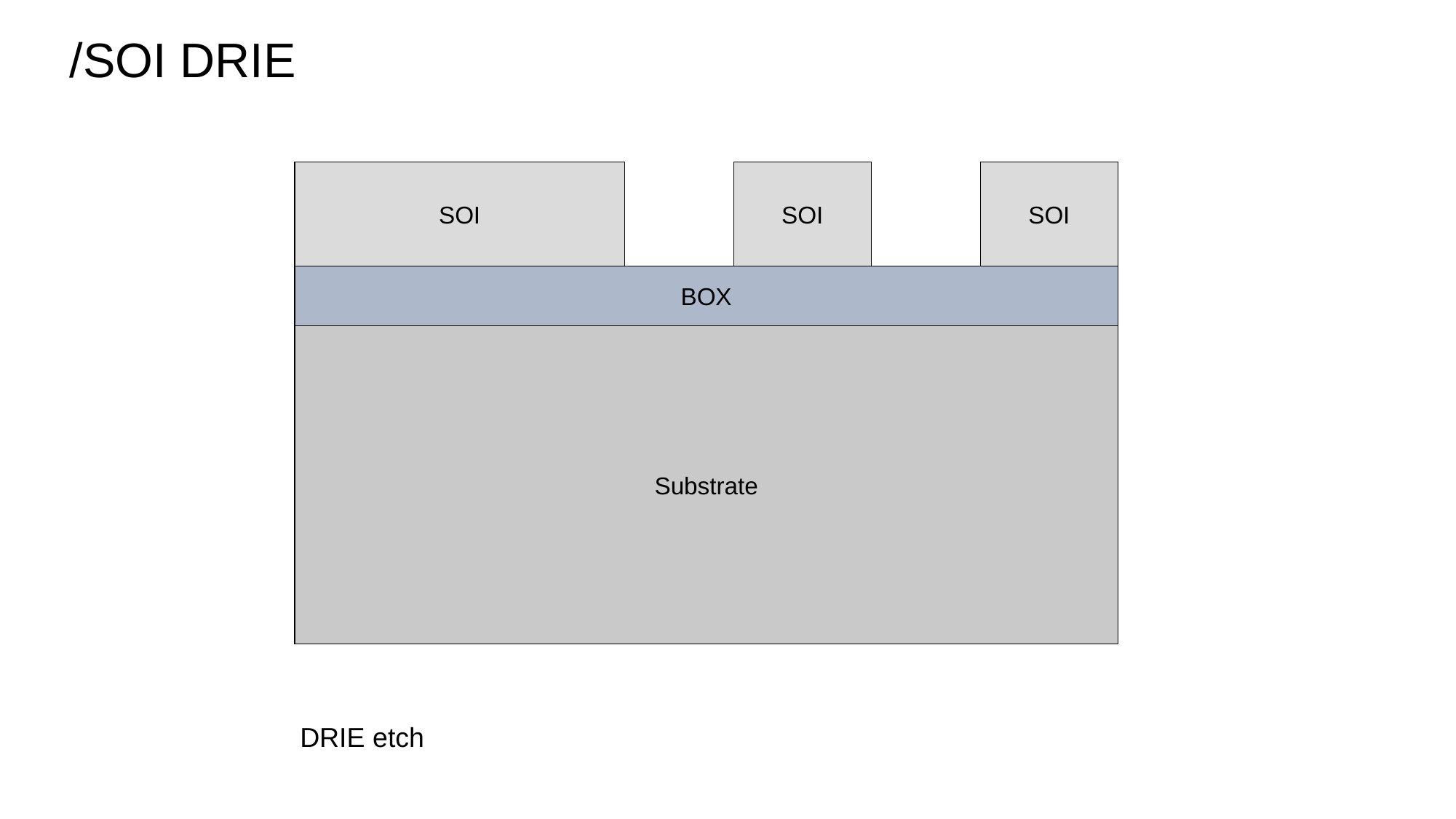

/SOI DRIE
SOI
SOI
SOI
BOX
Substrate
DRIE etch